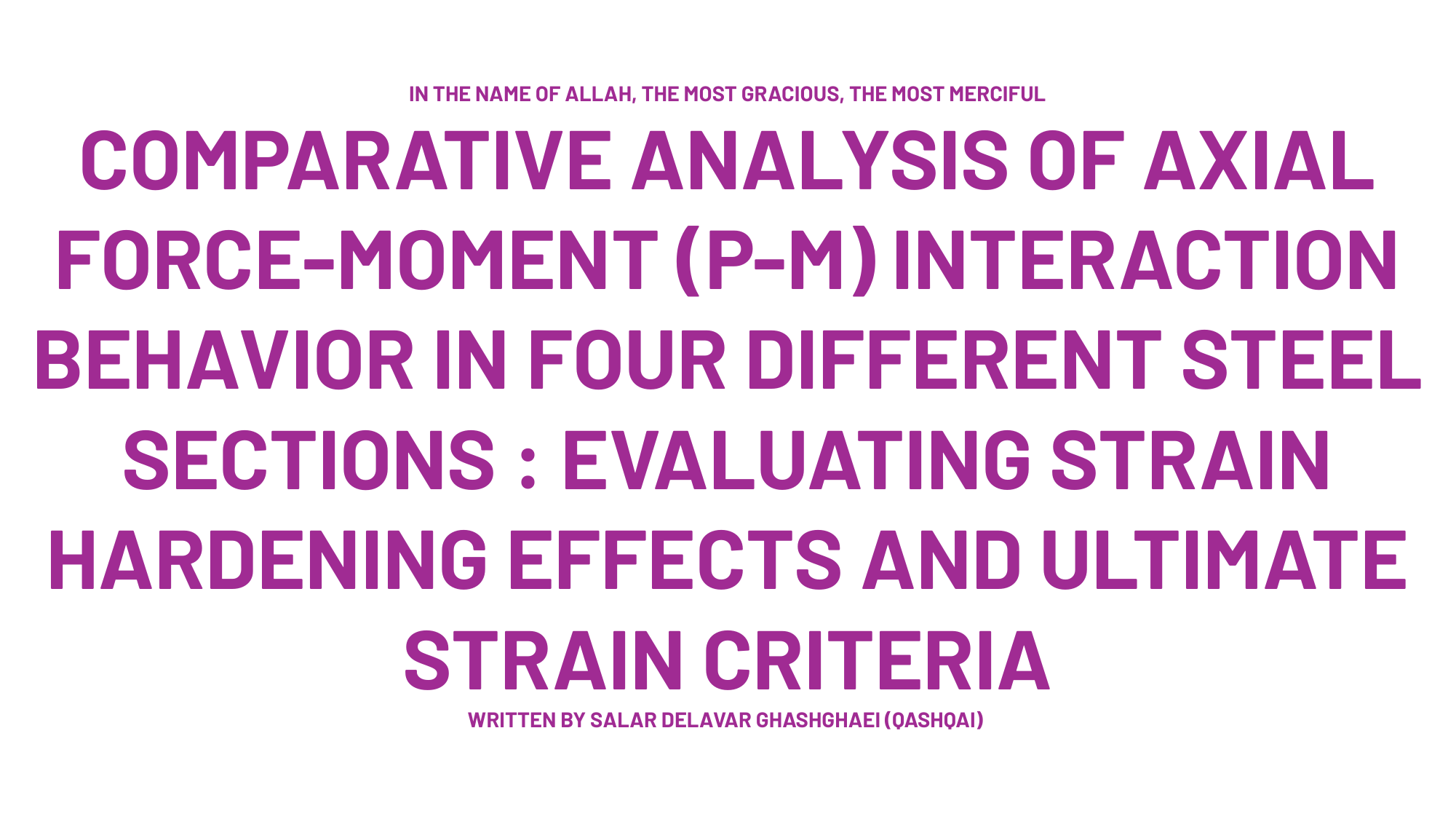

IN THE NAME OF ALLAH, THE MOST GRACIOUS, THE MOST MERCIFUL
COMPARATIVE ANALYSIS OF AXIAL FORCE-MOMENT (P-M) INTERACTION BEHAVIOR IN FOUR DIFFERENT STEEL SECTIONS : EVALUATING STRAIN HARDENING EFFECTS AND ULTIMATE STRAIN CRITERIA
WRITTEN BY SALAR DELAVAR GHASHGHAEI (QASHQAI)